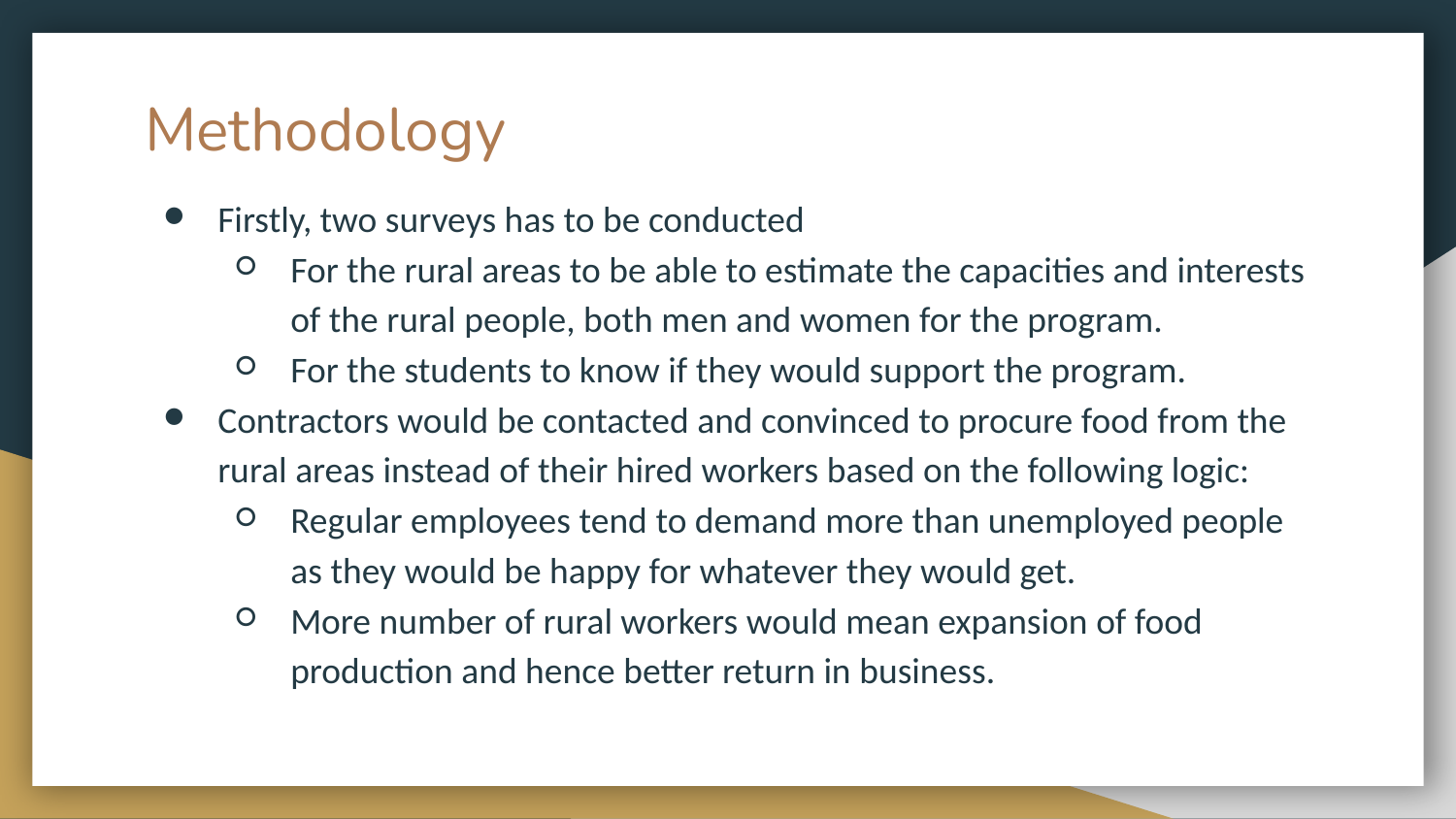

# Methodology
Firstly, two surveys has to be conducted
For the rural areas to be able to estimate the capacities and interests of the rural people, both men and women for the program.
For the students to know if they would support the program.
Contractors would be contacted and convinced to procure food from the rural areas instead of their hired workers based on the following logic:
Regular employees tend to demand more than unemployed people as they would be happy for whatever they would get.
More number of rural workers would mean expansion of food production and hence better return in business.